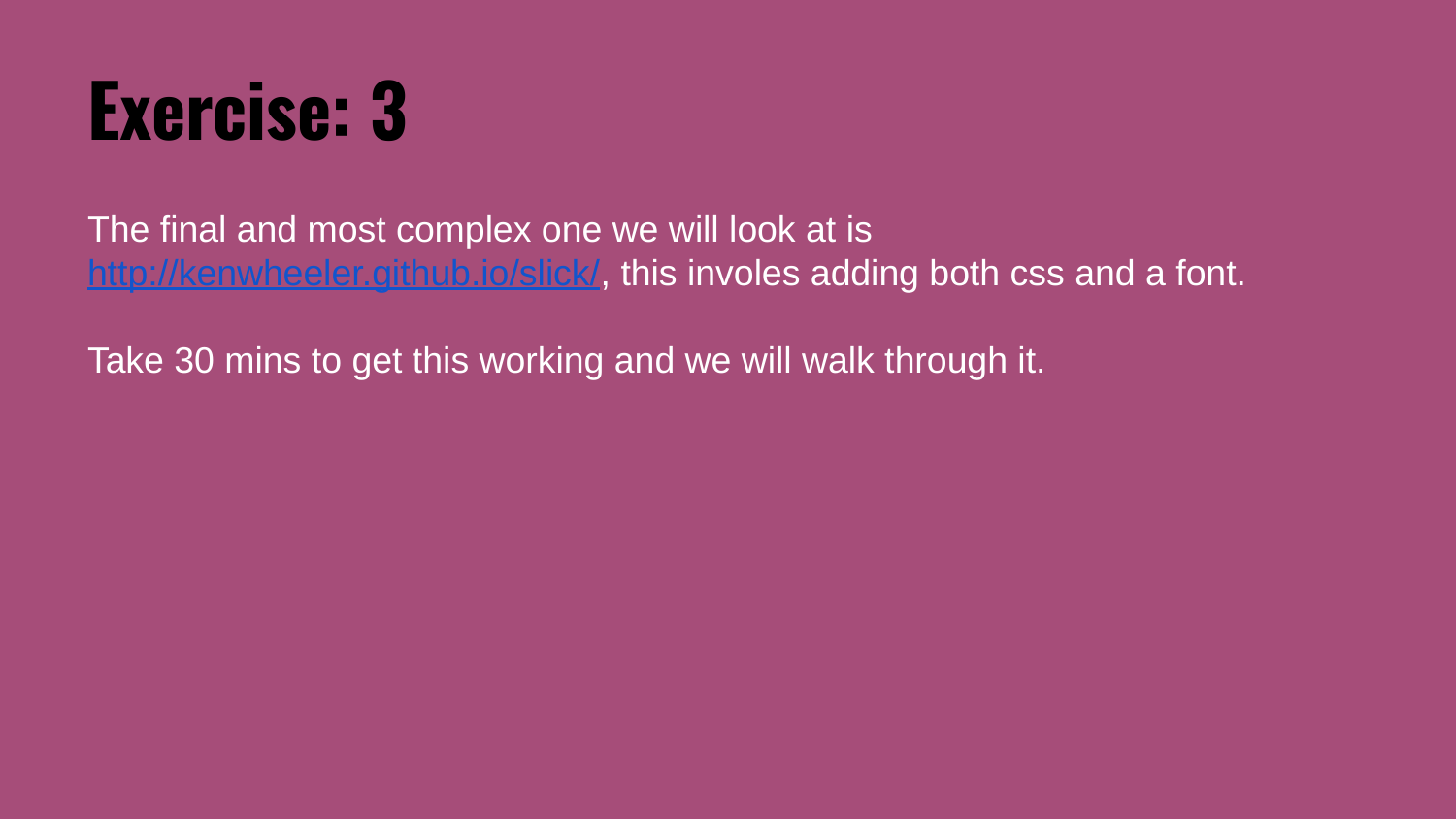

# Exercise: 3
The final and most complex one we will look at is http://kenwheeler.github.io/slick/, this involes adding both css and a font.

Take 30 mins to get this working and we will walk through it.